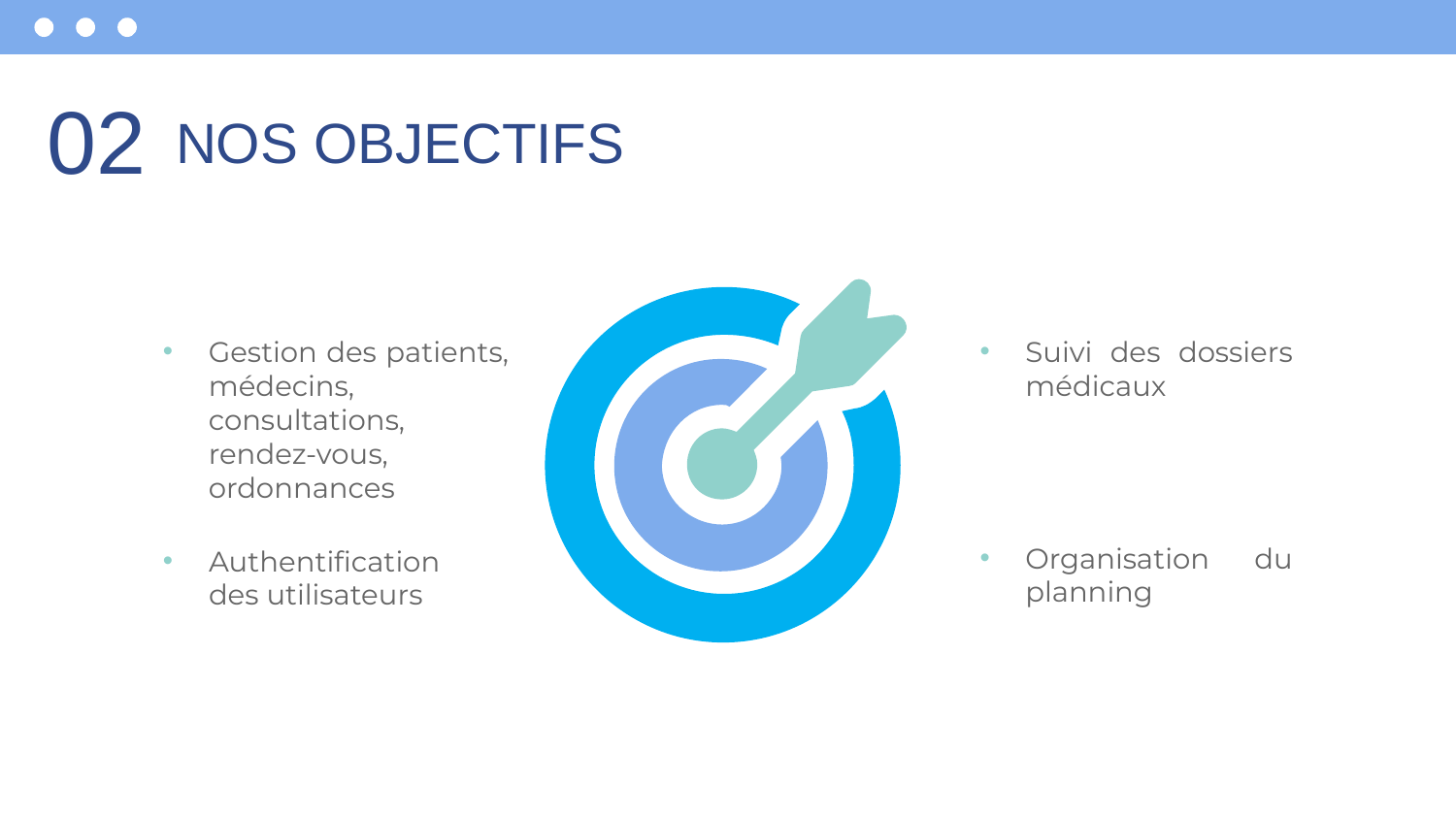

02
# NOS OBJECTIFS

Gestion des patients, médecins, consultations, rendez-vous, ordonnances
Suivi des dossiers médicaux
Organisation du planning
Authentification des utilisateurs